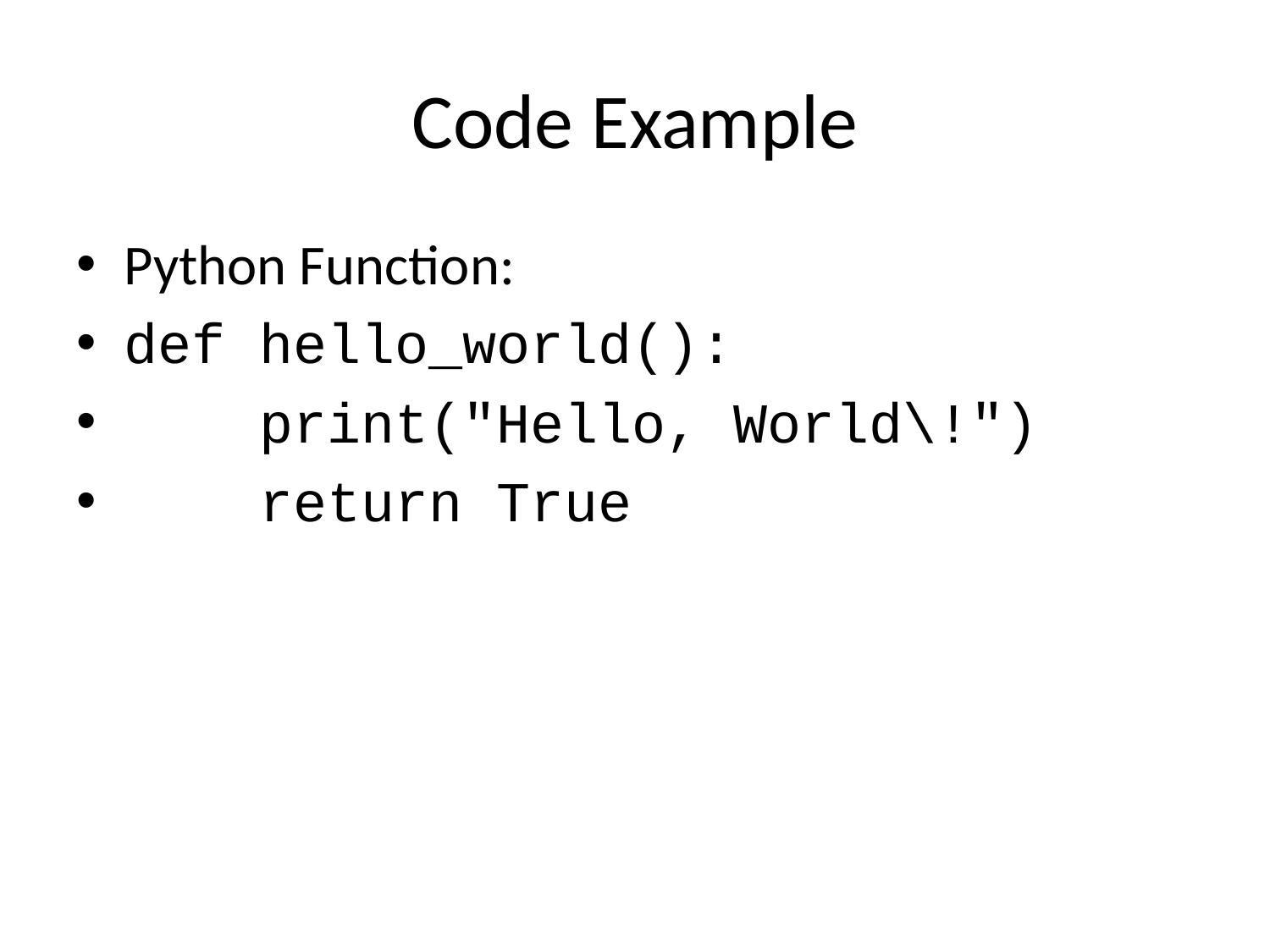

# Code Example
Python Function:
def hello_world():
    print("Hello, World\!")
    return True